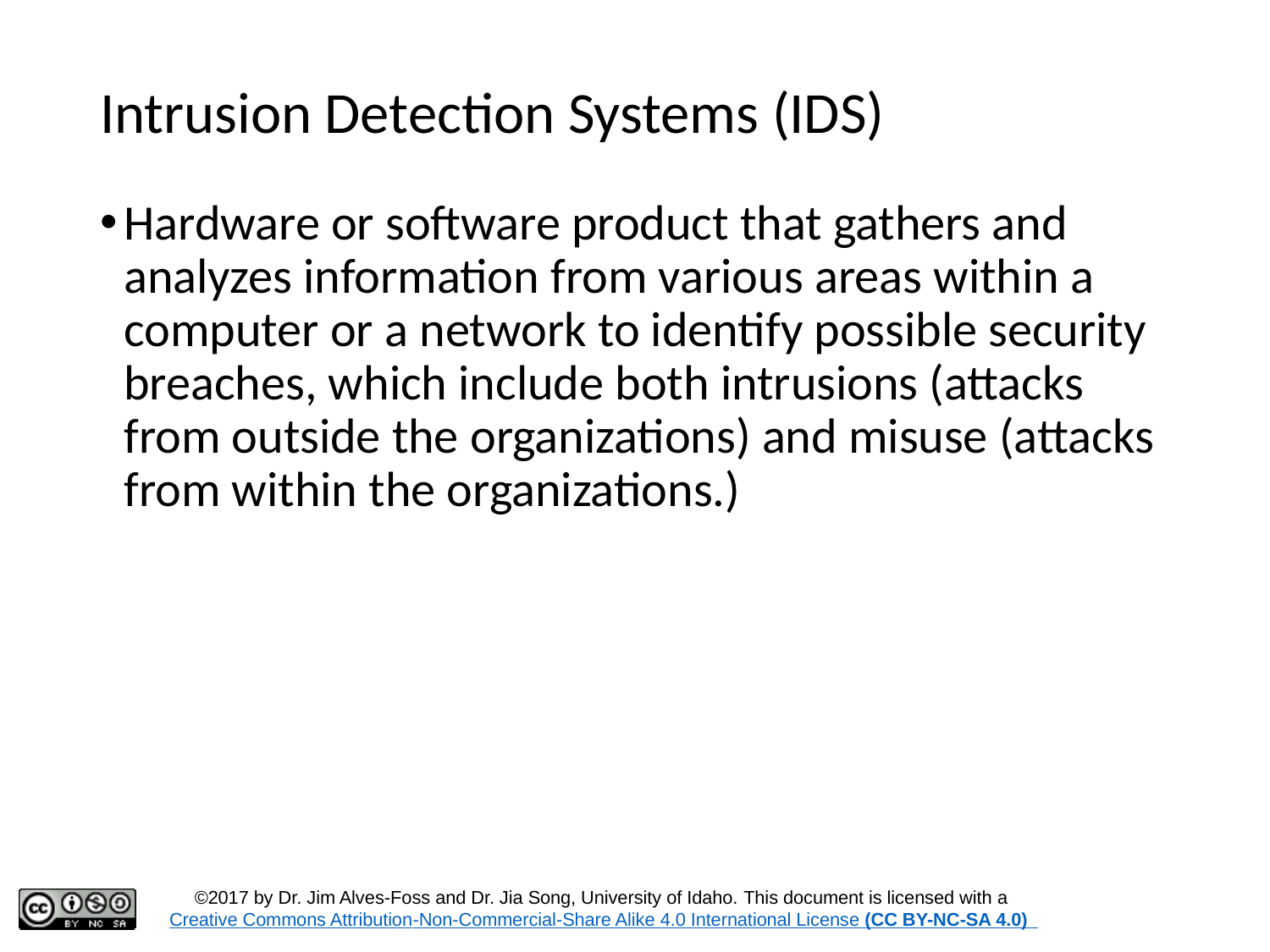

# Intrusion Detection Systems (IDS)
Hardware or software product that gathers and analyzes information from various areas within a computer or a network to identify possible security breaches, which include both intrusions (attacks from outside the organizations) and misuse (attacks from within the organizations.)